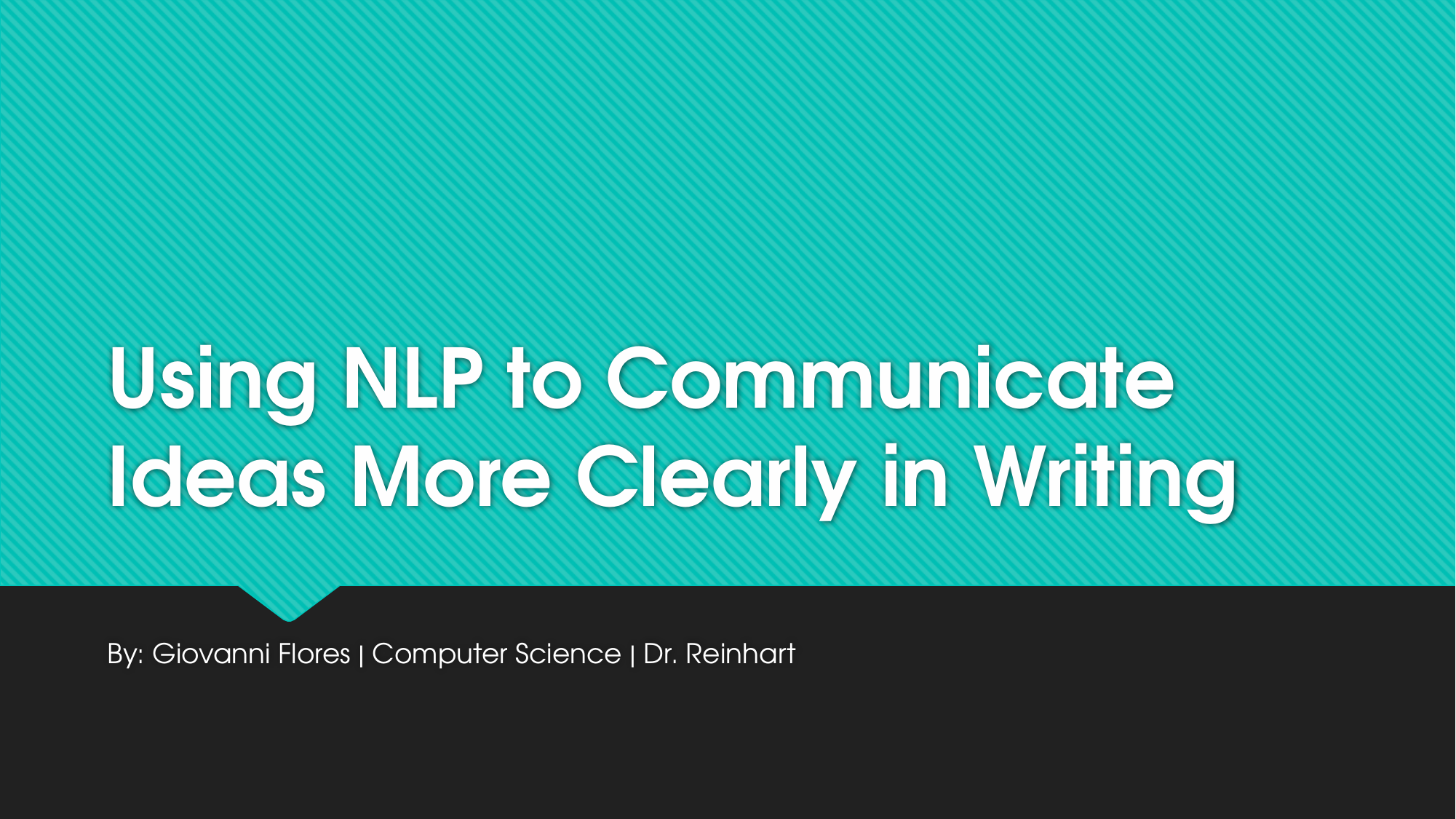

# Using NLP to Communicate Ideas More Clearly in Writing
By: Giovanni Flores | Computer Science | Dr. Reinhart